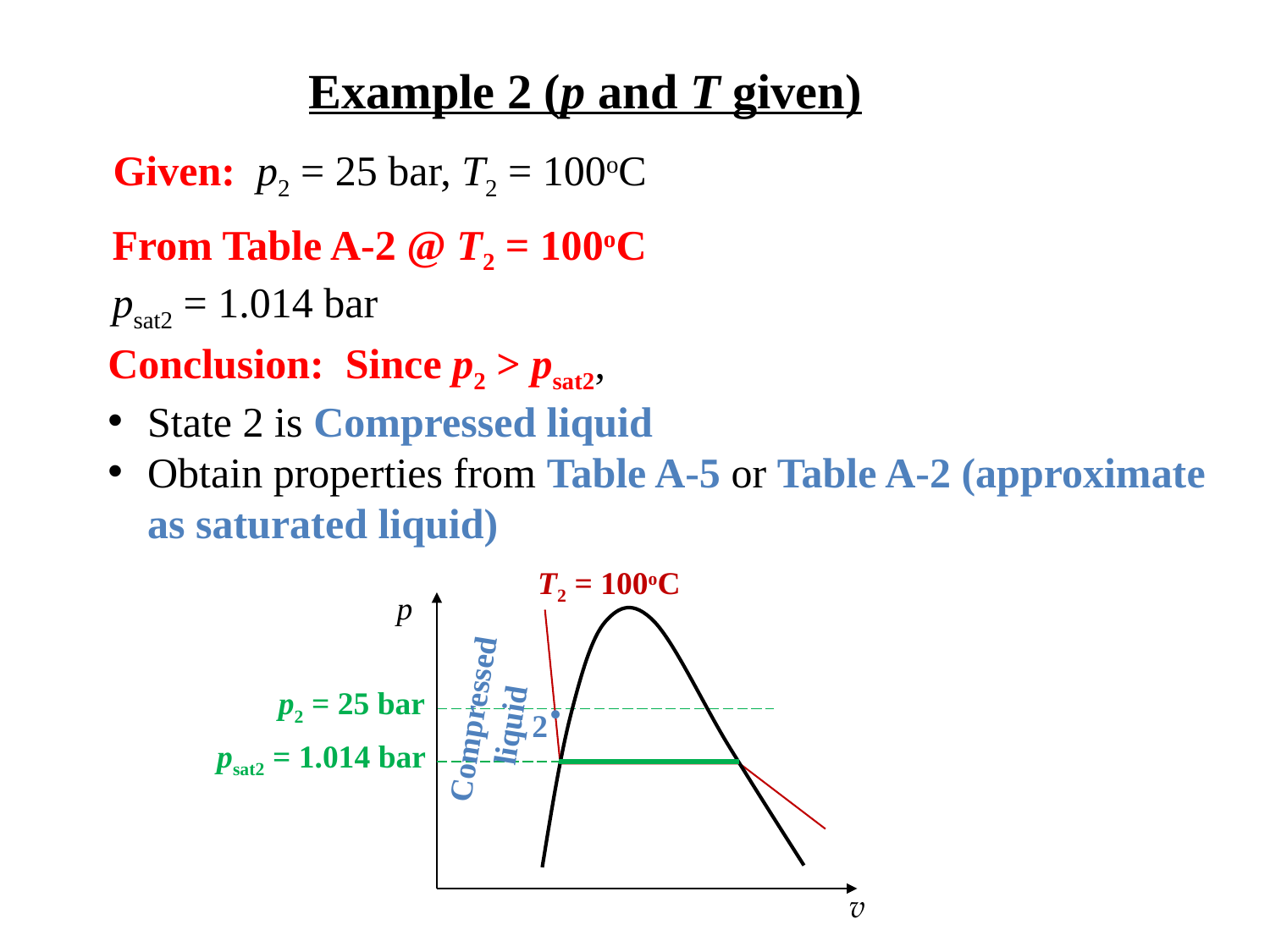

Example 2 (p and T given)
Given:  p2 = 25 bar, T2 = 100oC

From Table A-2 @ T2 = 100oC
psat2 = 1.014 bar
Conclusion:  Since p2 > psat2,
State 2 is Compressed liquid
Obtain properties from Table A-5 or Table A-2 (approximate as saturated liquid)
T2 = 100oC
p

p2 = 25 bar
Compressed
liquid
•
2
psat2 = 1.014 bar

v